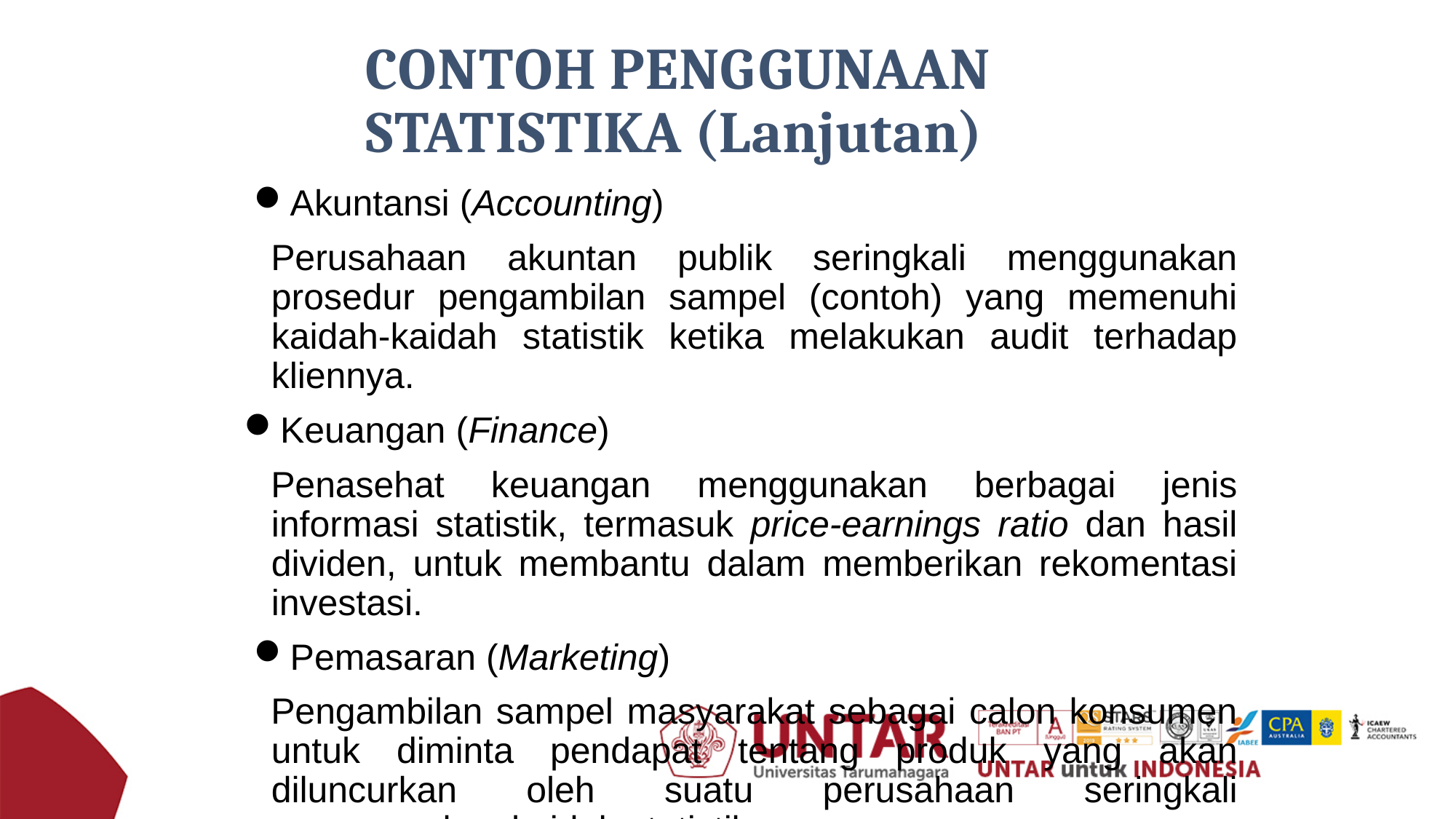

# CONTOH PENGGUNAAN STATISTIKA (Lanjutan)
Akuntansi (Accounting)
Perusahaan akuntan publik seringkali menggunakan prosedur pengambilan sampel (contoh) yang memenuhi kaidah-kaidah statistik ketika melakukan audit terhadap kliennya.
Keuangan (Finance)
Penasehat keuangan menggunakan berbagai jenis informasi statistik, termasuk price-earnings ratio dan hasil dividen, untuk membantu dalam memberikan rekomentasi investasi.
Pemasaran (Marketing)
Pengambilan sampel masyarakat sebagai calon konsumen untuk diminta pendapat tentang produk yang akan diluncurkan oleh suatu perusahaan seringkali menggunakan kaidah statistik.